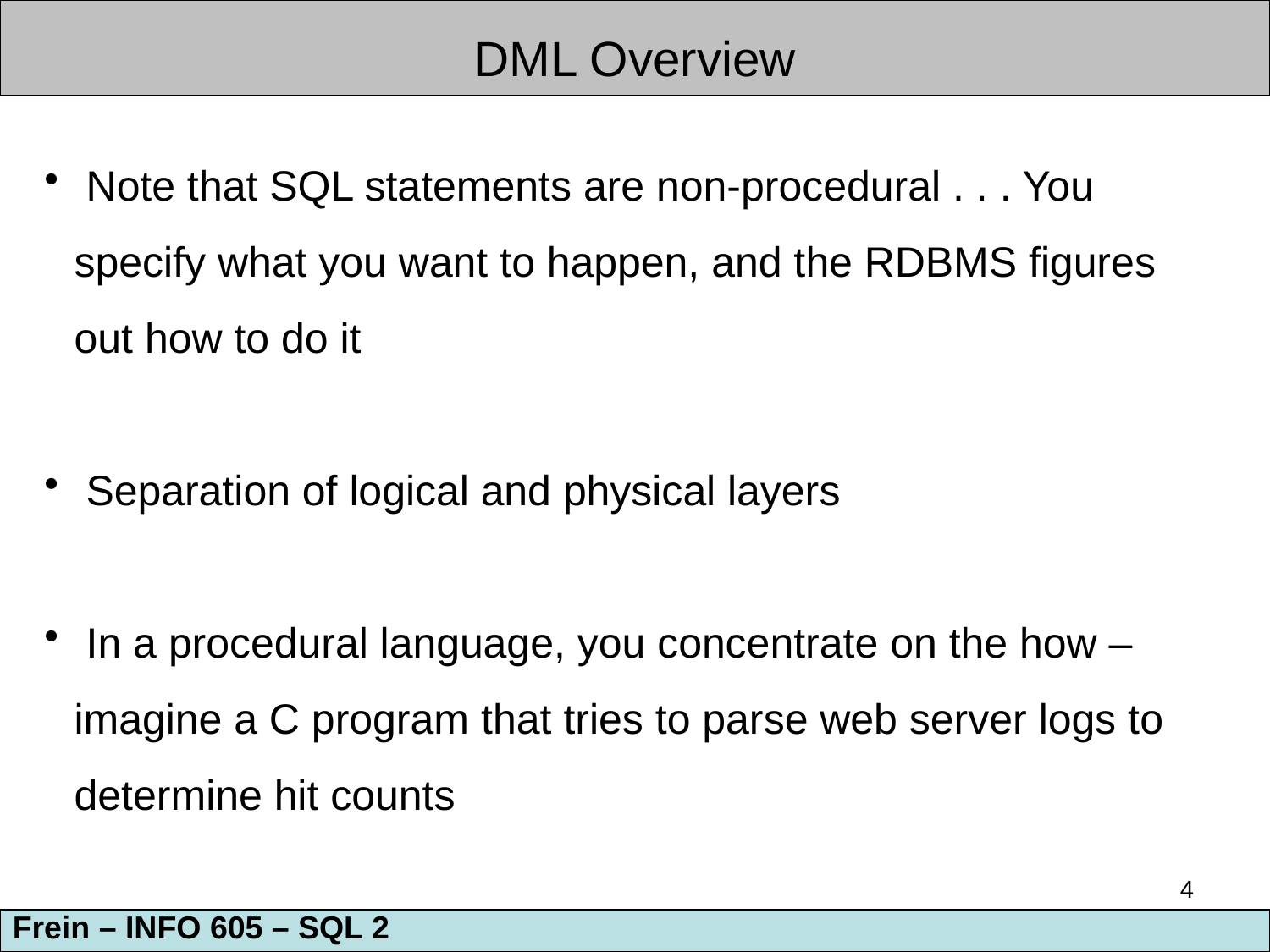

DML Overview

 Note that SQL statements are non-procedural . . . You specify what you want to happen, and the RDBMS figures out how to do it

 Separation of logical and physical layers

 In a procedural language, you concentrate on the how – imagine a C program that tries to parse web server logs to determine hit counts

4
Frein – INFO 605 – SQL 2